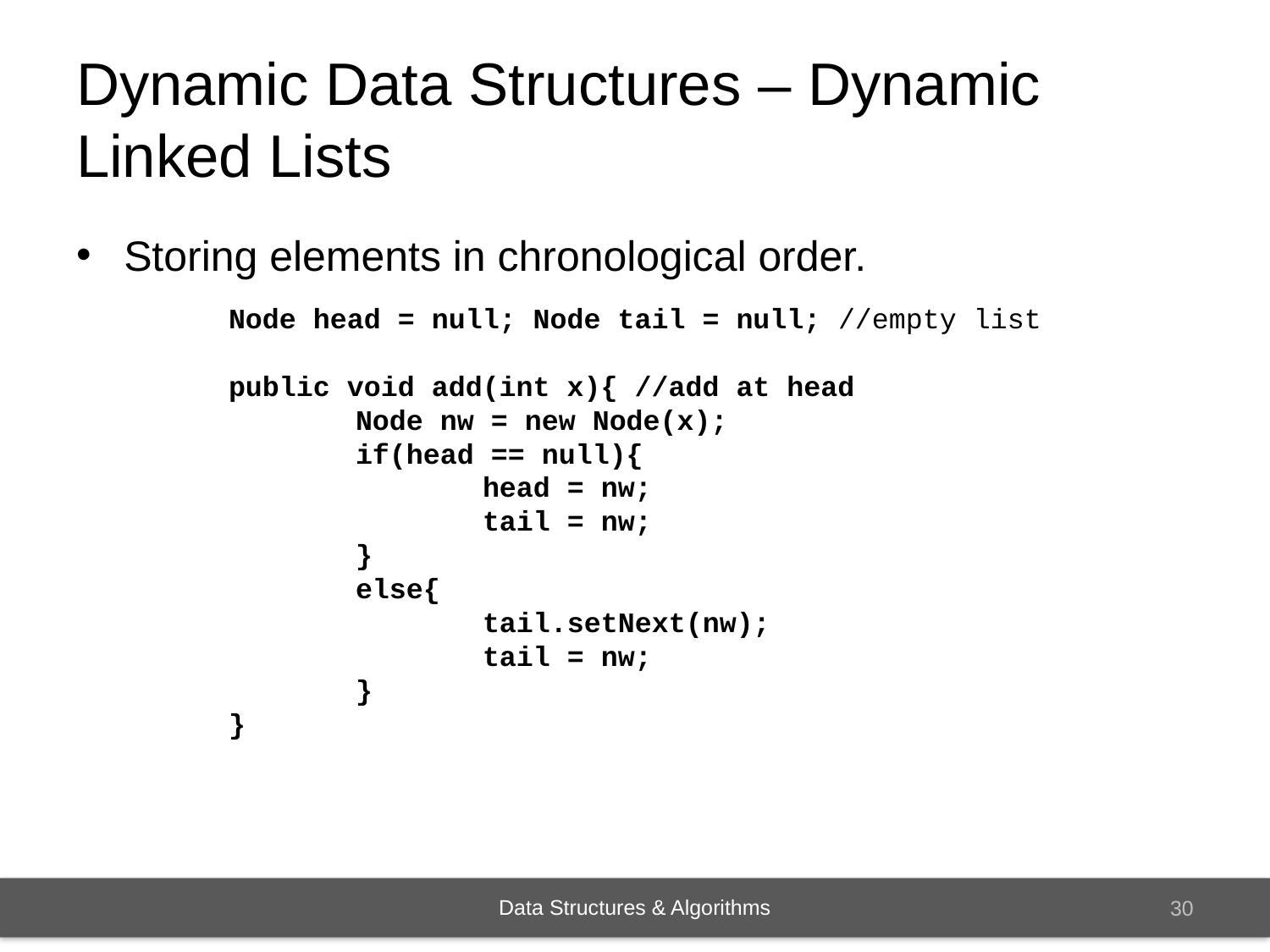

# Dynamic Data Structures – Dynamic Linked Lists
Storing elements in chronological order.
 	Node head = null; Node tail = null; //empty list

	public void add(int x){ //add at head
		Node nw = new Node(x);
		if(head == null){
			head = nw;
			tail = nw;
		}
		else{
			tail.setNext(nw);
			tail = nw;
		}
	}

30